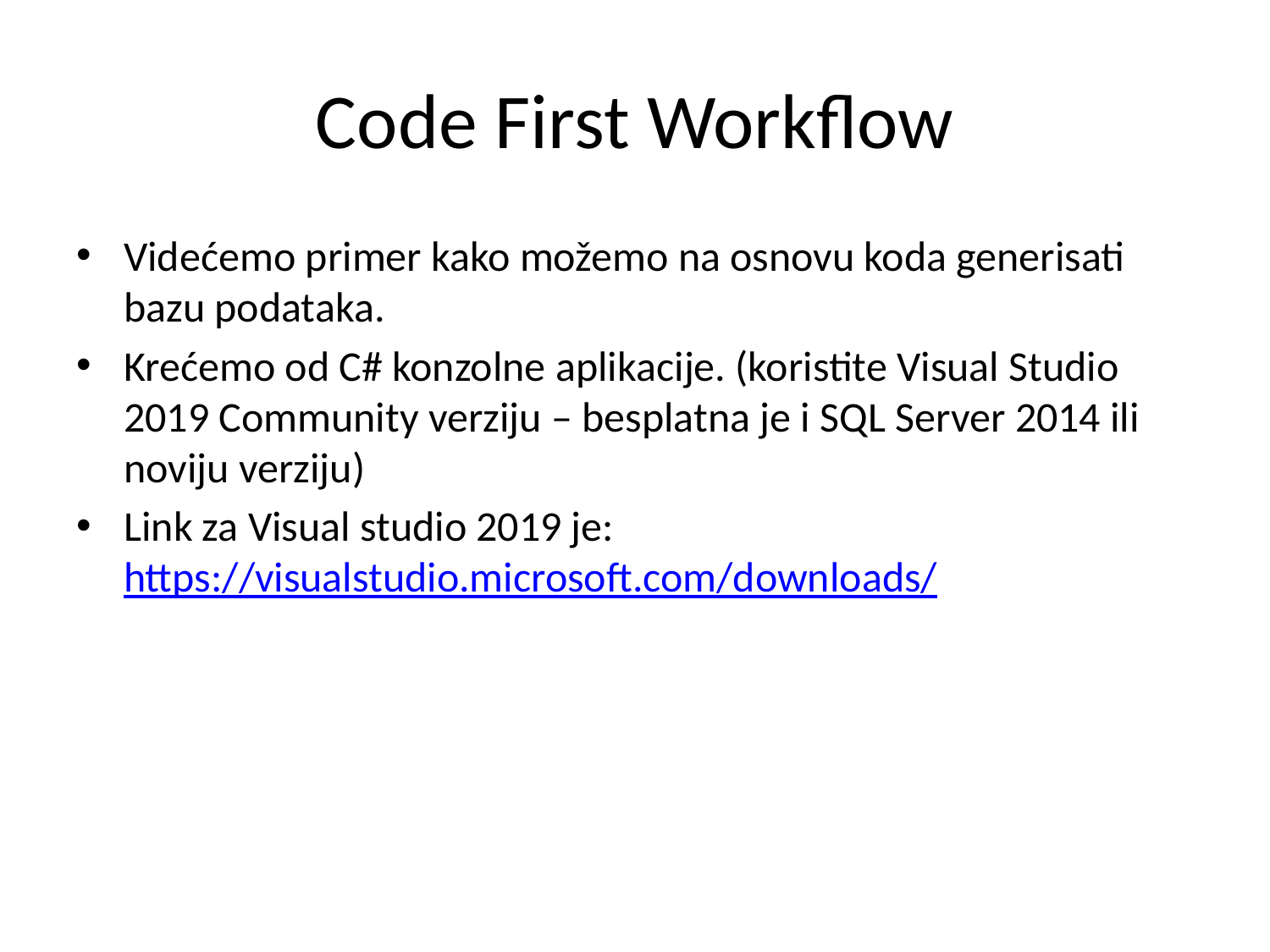

# Code First Workflow
Videćemo primer kako možemo na osnovu koda generisati bazu podataka.
Krećemo od C# konzolne aplikacije. (koristite Visual Studio 2019 Community verziju – besplatna je i SQL Server 2014 ili noviju verziju)
Link za Visual studio 2019 je: https://visualstudio.microsoft.com/downloads/